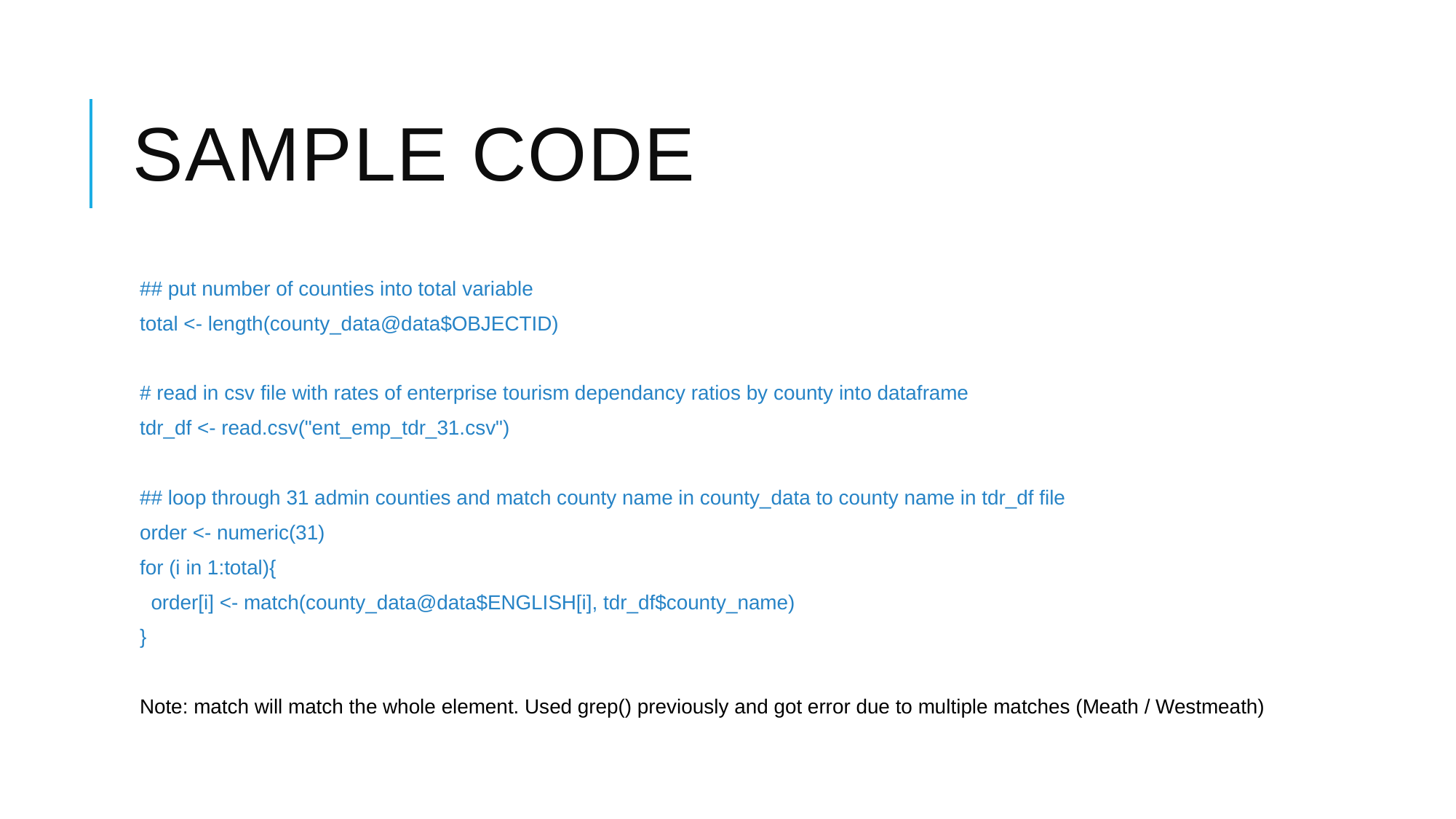

# Sample Code
## put number of counties into total variable
total <- length(county_data@data$OBJECTID)

# read in csv file with rates of enterprise tourism dependancy ratios by county into dataframe
tdr_df <- read.csv("ent_emp_tdr_31.csv")

## loop through 31 admin counties and match county name in county_data to county name in tdr_df file
order <- numeric(31)
for (i in 1:total){
  order[i] <- match(county_data@data$ENGLISH[i], tdr_df$county_name)
}

Note: match will match the whole element. Used grep() previously and got error due to multiple matches (Meath / Westmeath)